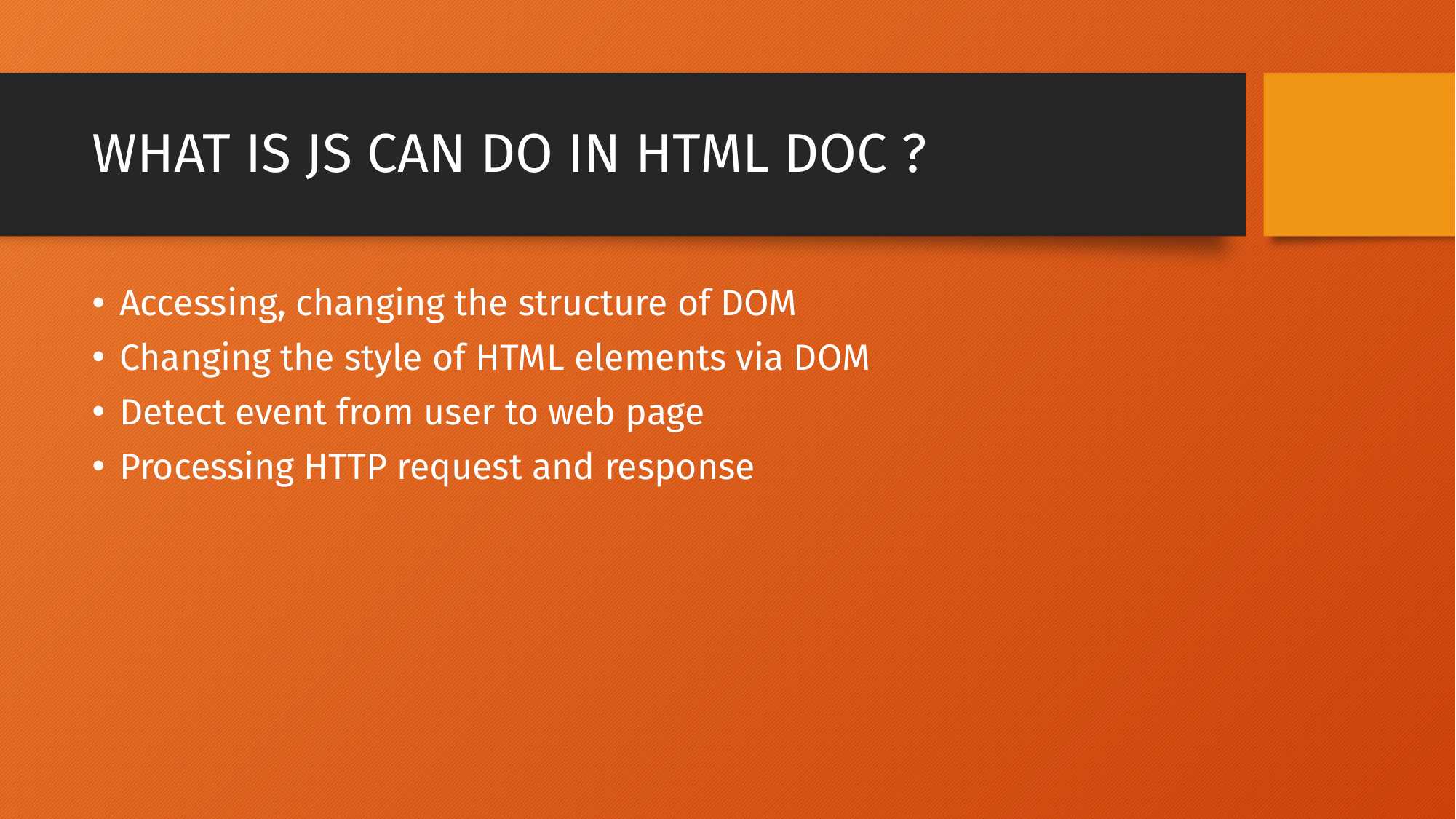

# WHAT IS JS CAN DO IN HTML DOC ?
Accessing, changing the structure of DOM
Changing the style of HTML elements via DOM
Detect event from user to web page
Processing HTTP request and response